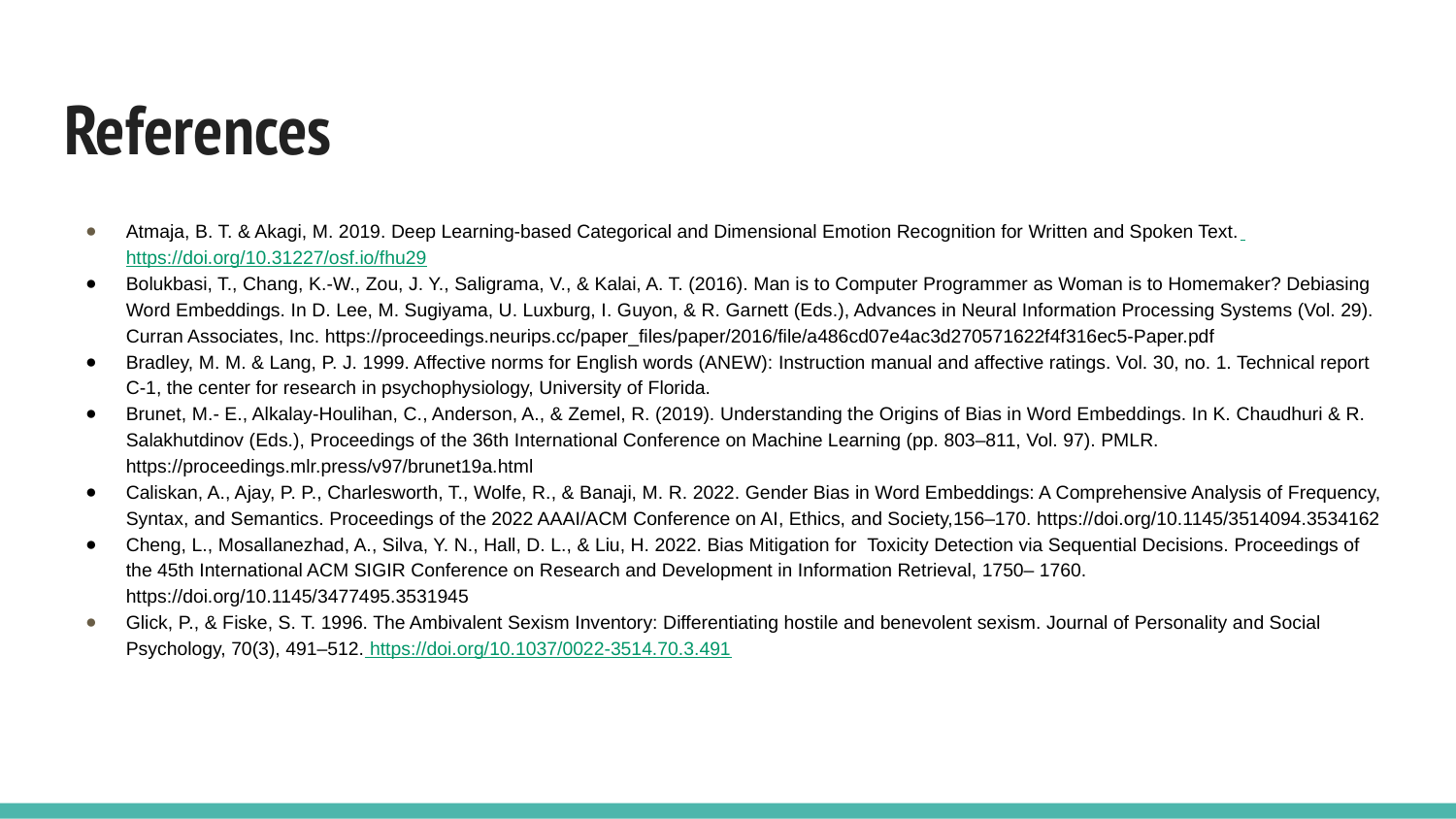

# References
Atmaja, B. T. & Akagi, M. 2019. Deep Learning-based Categorical and Dimensional Emotion Recognition for Written and Spoken Text. https://doi.org/10.31227/osf.io/fhu29
Bolukbasi, T., Chang, K.-W., Zou, J. Y., Saligrama, V., & Kalai, A. T. (2016). Man is to Computer Programmer as Woman is to Homemaker? Debiasing Word Embeddings. In D. Lee, M. Sugiyama, U. Luxburg, I. Guyon, & R. Garnett (Eds.), Advances in Neural Information Processing Systems (Vol. 29). Curran Associates, Inc. https://proceedings.neurips.cc/paper_files/paper/2016/file/a486cd07e4ac3d270571622f4f316ec5-Paper.pdf
Bradley, M. M. & Lang, P. J. 1999. Affective norms for English words (ANEW): Instruction manual and affective ratings. Vol. 30, no. 1. Technical report C-1, the center for research in psychophysiology, University of Florida.
Brunet, M.- E., Alkalay-Houlihan, C., Anderson, A., & Zemel, R. (2019). Understanding the Origins of Bias in Word Embeddings. In K. Chaudhuri & R. Salakhutdinov (Eds.), Proceedings of the 36th International Conference on Machine Learning (pp. 803–811, Vol. 97). PMLR. https://proceedings.mlr.press/v97/brunet19a.html
Caliskan, A., Ajay, P. P., Charlesworth, T., Wolfe, R., & Banaji, M. R. 2022. Gender Bias in Word Embeddings: A Comprehensive Analysis of Frequency, Syntax, and Semantics. Proceedings of the 2022 AAAI/ACM Conference on AI, Ethics, and Society,156–170. https://doi.org/10.1145/3514094.3534162
Cheng, L., Mosallanezhad, A., Silva, Y. N., Hall, D. L., & Liu, H. 2022. Bias Mitigation for  Toxicity Detection via Sequential Decisions. Proceedings of the 45th International ACM SIGIR Conference on Research and Development in Information Retrieval, 1750– 1760. https://doi.org/10.1145/3477495.3531945
Glick, P., & Fiske, S. T. 1996. The Ambivalent Sexism Inventory: Differentiating hostile and benevolent sexism. Journal of Personality and Social Psychology, 70(3), 491–512. https://doi.org/10.1037/0022-3514.70.3.491